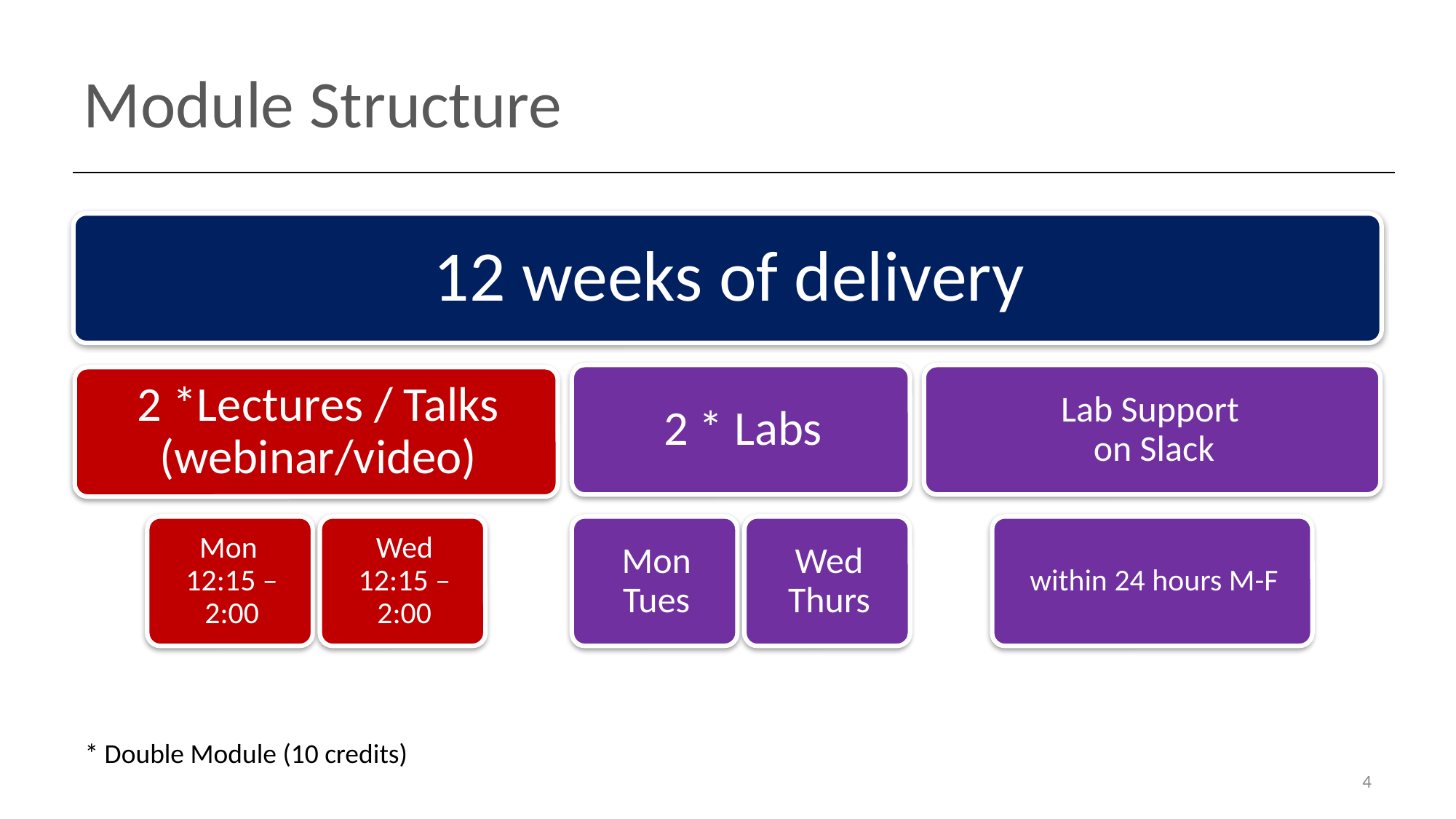

# Module Structure
12 weeks of delivery
2 *Lectures / Talks
(webinar/video)
Mon
12:15 – 2:00
Wed
12:15 – 2:00
2 * Labs
Mon Tues
Wed Thurs
Lab Support
on Slack
within 24 hours M-F
* Double Module (10 credits)
4